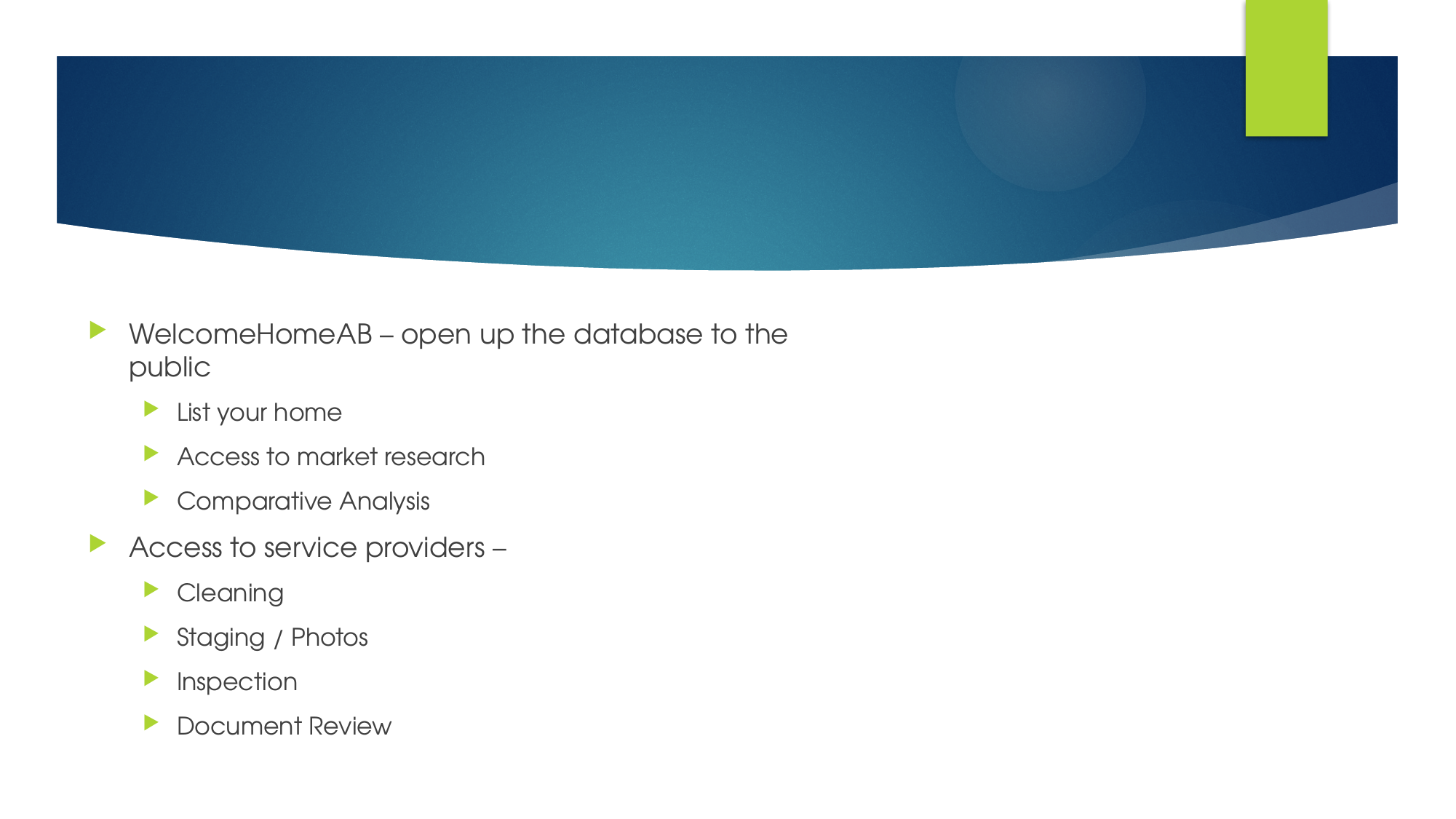

#
WelcomeHomeAB – open up the database to the public
List your home
Access to market research
Comparative Analysis
Access to service providers –
Cleaning
Staging / Photos
Inspection
Document Review